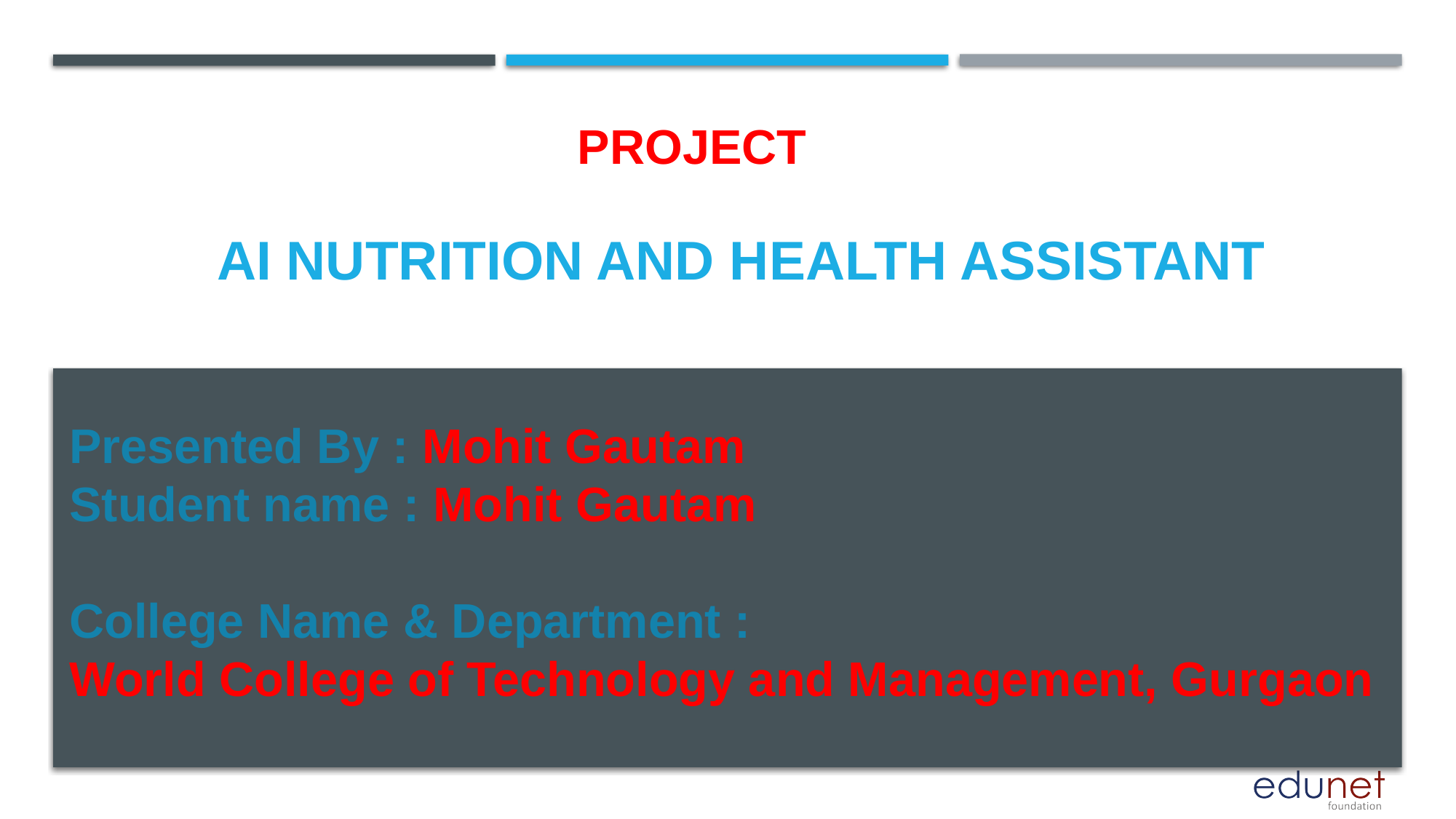

PROJECT
# AI Nutrition and health assistant
Presented By : Mohit Gautam
Student name : Mohit Gautam

College Name & Department :                                      World College of Technology and Management, Gurgaon